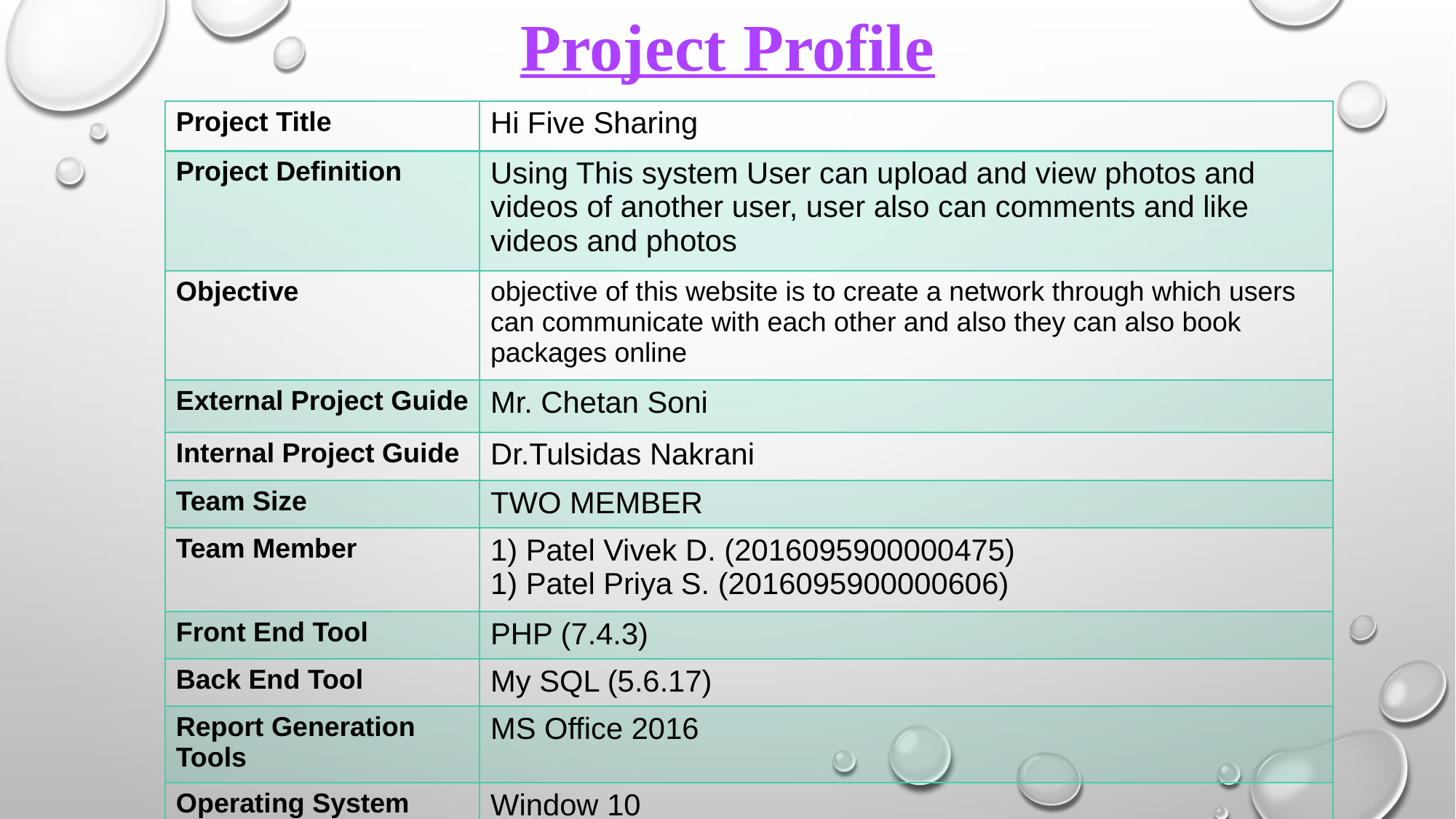

Project Profile
| Project Title | Hi Five Sharing |
| --- | --- |
| Project Definition | Using This system User can upload and view photos and videos of another user, user also can comments and like videos and photos |
| Objective | objective of this website is to create a network through which users can communicate with each other and also they can also book packages online |
| External Project Guide | Mr. Chetan Soni |
| Internal Project Guide | Dr.Tulsidas Nakrani |
| Team Size | TWO MEMBER |
| Team Member | 1) Patel Vivek D. (2016095900000475) 1) Patel Priya S. (2016095900000606) |
| Front End Tool | PHP (7.4.3) |
| Back End Tool | My SQL (5.6.17) |
| Report Generation Tools | MS Office 2016 |
| Operating System | Window 10 |
| Project Duration | 4 Months |